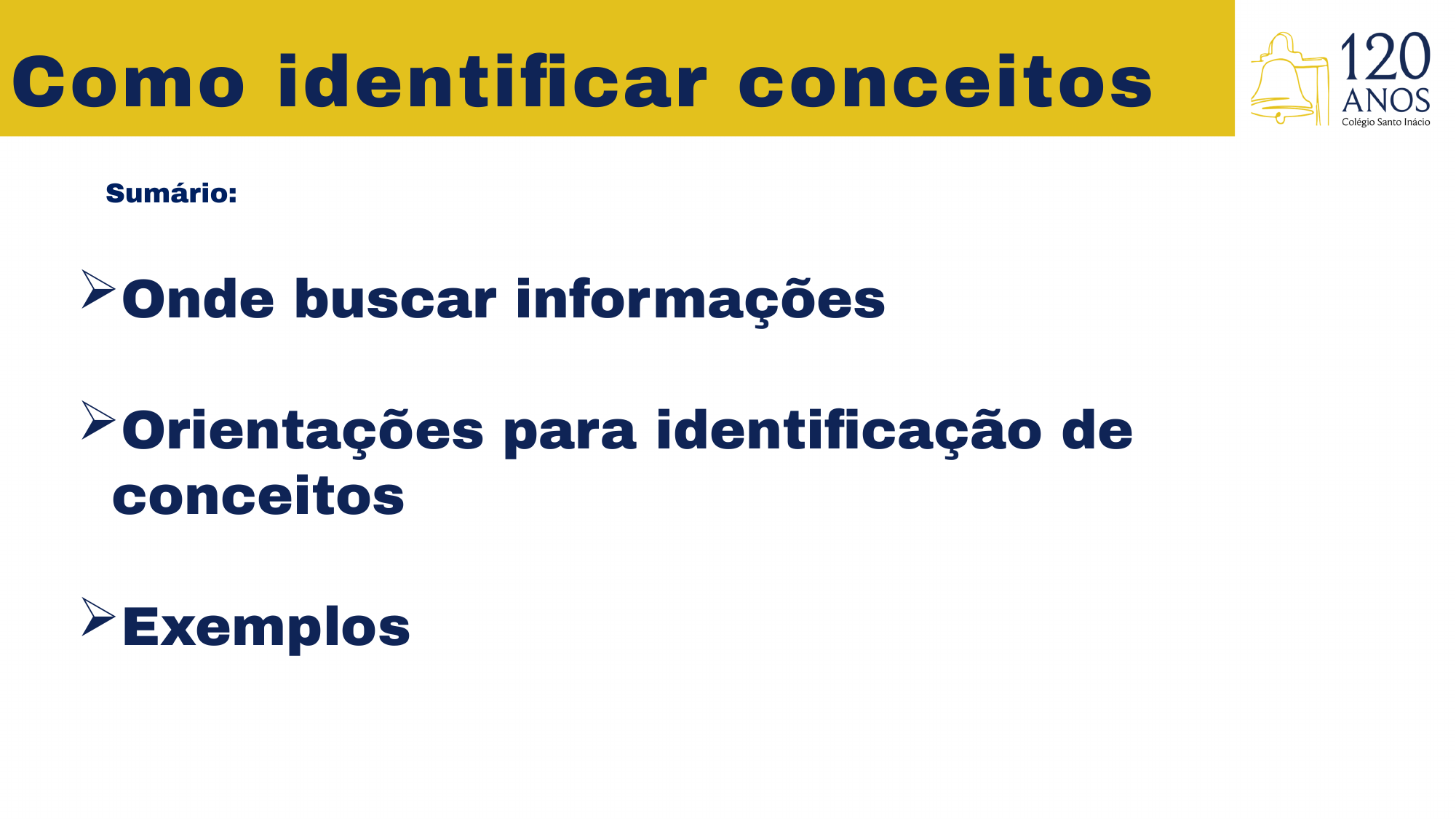

Como identificar conceitos
Sumário:
Onde buscar informações

Orientações para identificação de conceitos

Exemplos